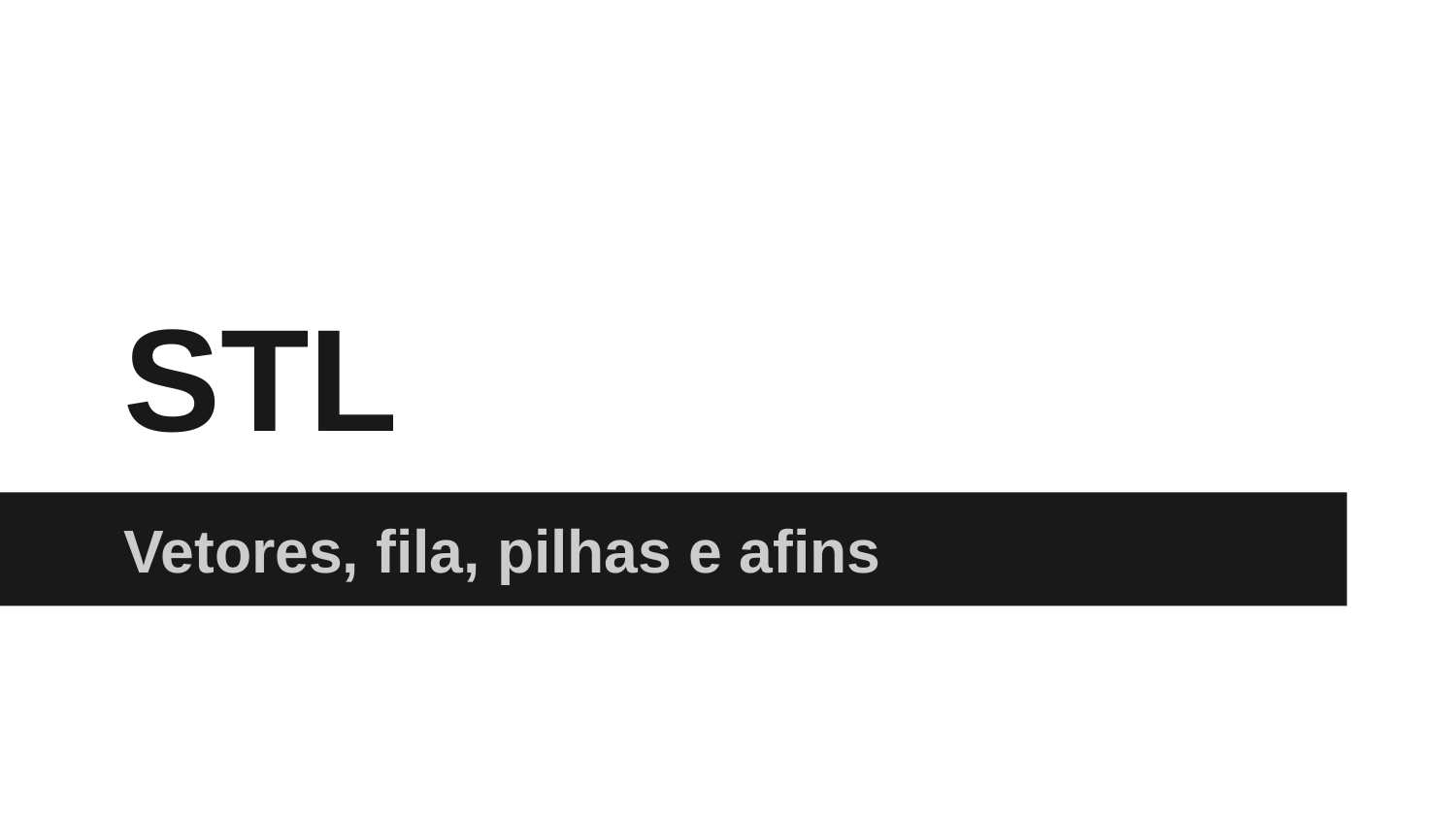

# STL
Vetores, fila, pilhas e afins